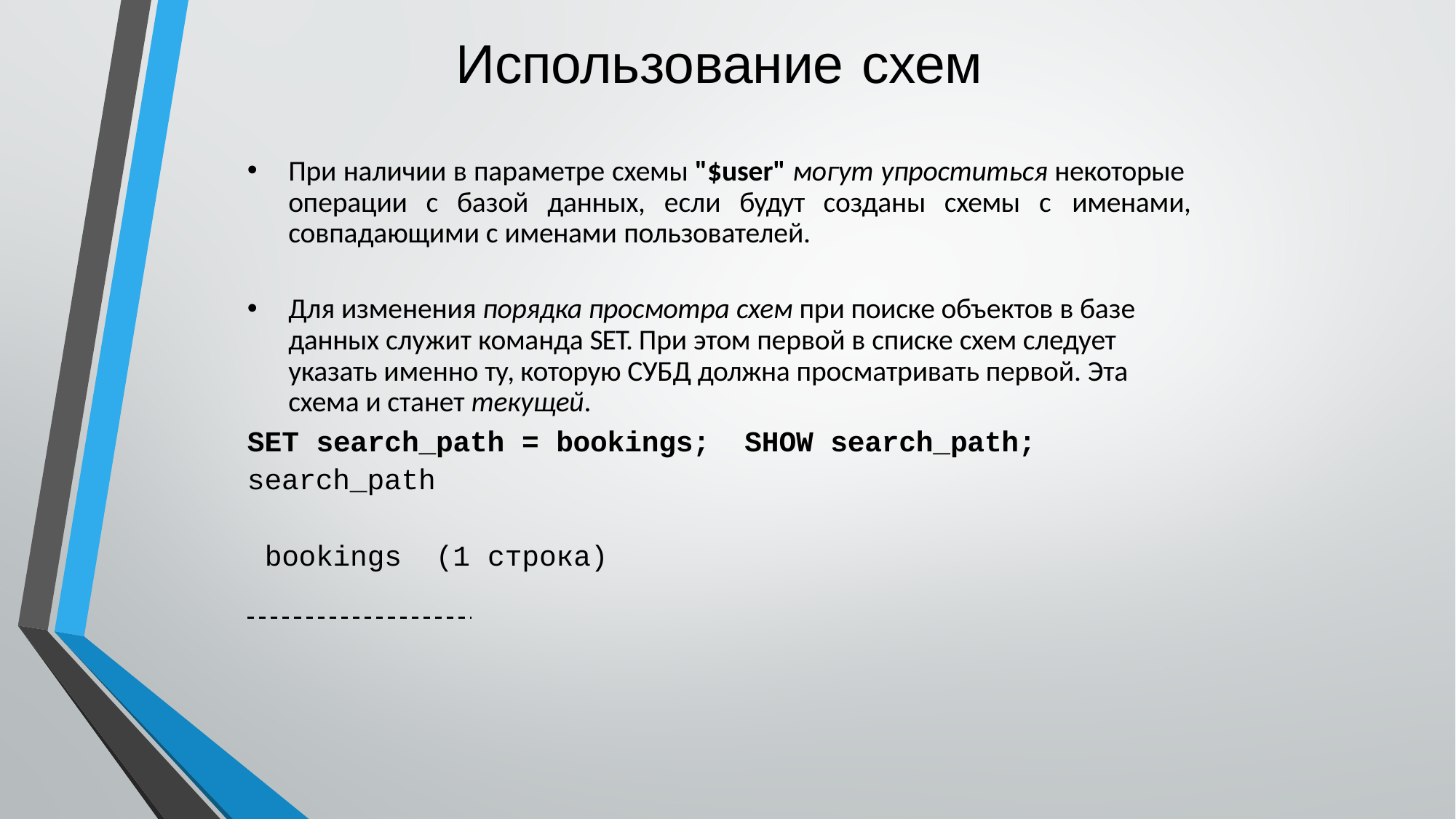

# Использование схем
При наличии в параметре схемы "$user" могут упроститься некоторые  операции с базой данных, если будут созданы схемы с именами, совпадающими с именами пользователей.

Для изменения порядка просмотра схем при поиске объектов в базе  данных служит команда SET. При этом первой в списке схем следует  указать именно ту, которую СУБД должна просматривать первой. Эта  схема и станет текущей.
SET search_path = bookings;  SHOW search_path;  search_path

bookings  (1 строка)